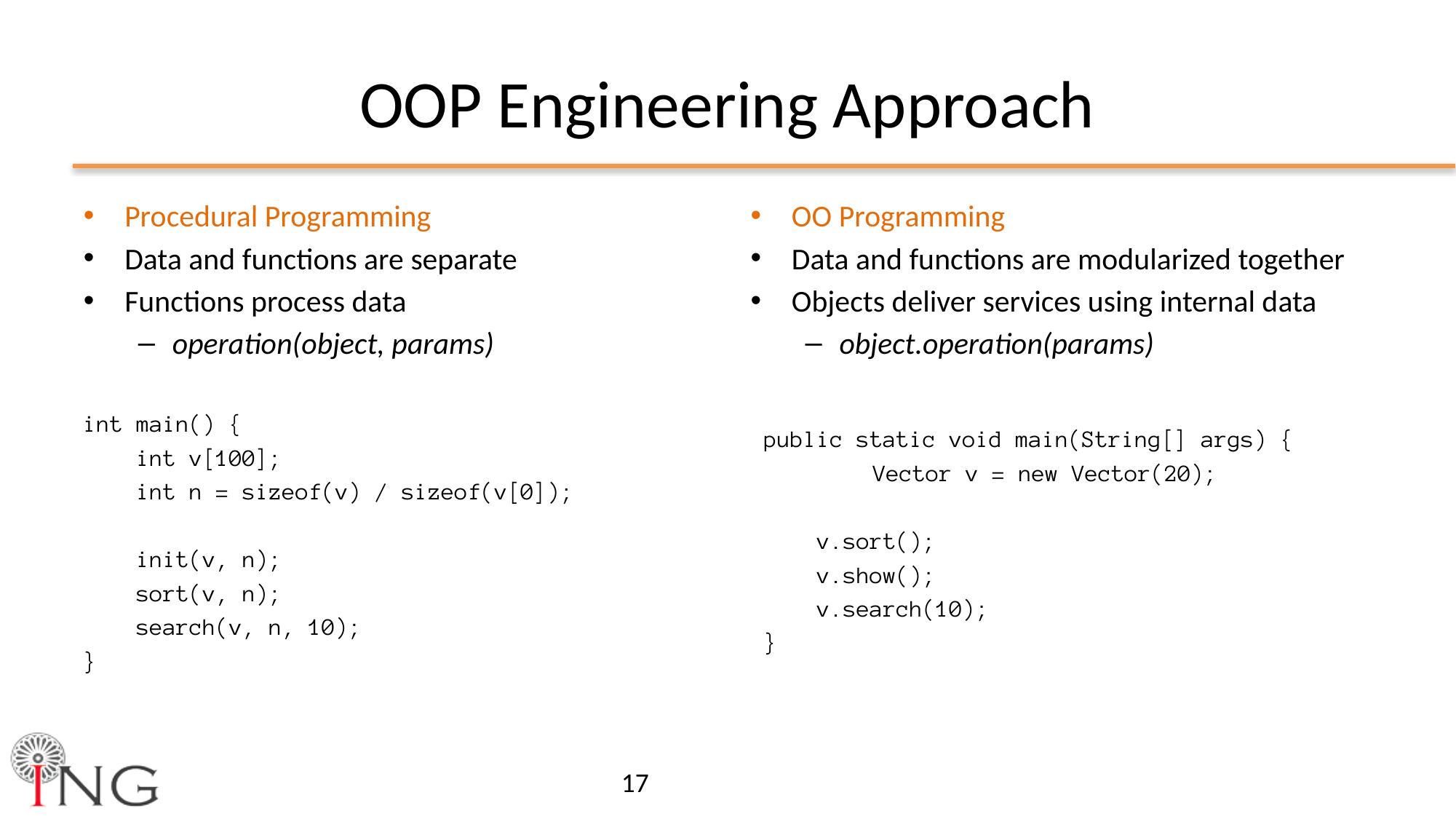

# OOP Engineering Approach
Procedural Programming
Data and functions are separate
Functions process data
operation(object, params)

int main() {
    int v[100];
    int n = sizeof(v) / sizeof(v[0]);

    init(v, n);
    sort(v, n);
    search(v, n, 10);
}

OO Programming
Data and functions are modularized together
Objects deliver services using internal data
object.operation(params)

 public static void main(String[] args) {
	 Vector v = new Vector(20);

     v.sort();
     v.show();
     v.search(10);
 }

17